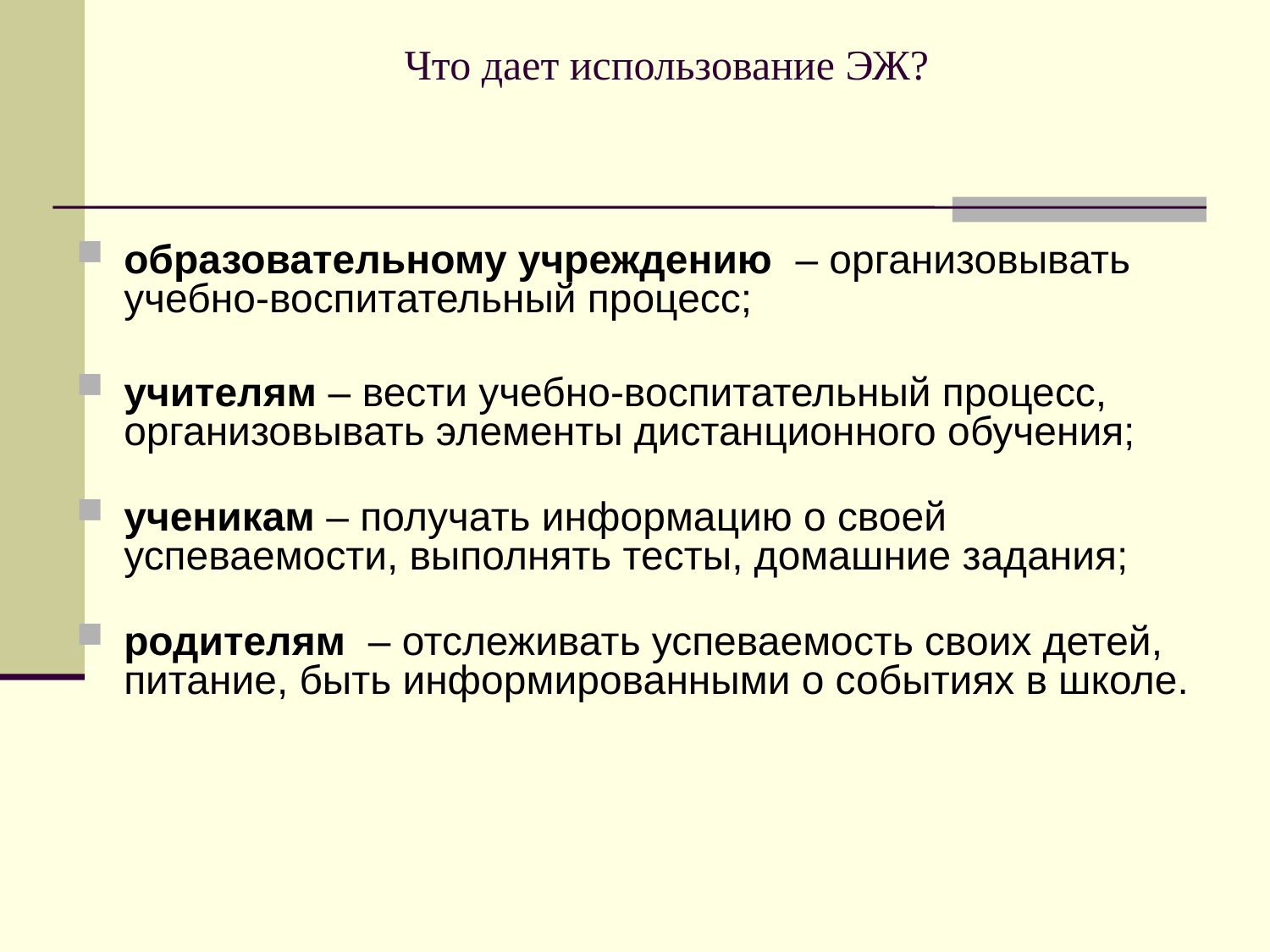

Что дает использование ЭЖ?
образовательному учреждению  – организовывать учебно-воспитательный процесс;

учителям – вести учебно-воспитательный процесс, организовывать элементы дистанционного обучения;
ученикам – получать информацию о своей успеваемости, выполнять тесты, домашние задания;
родителям  – отслеживать успеваемость своих детей, питание, быть информированными о событиях в школе.